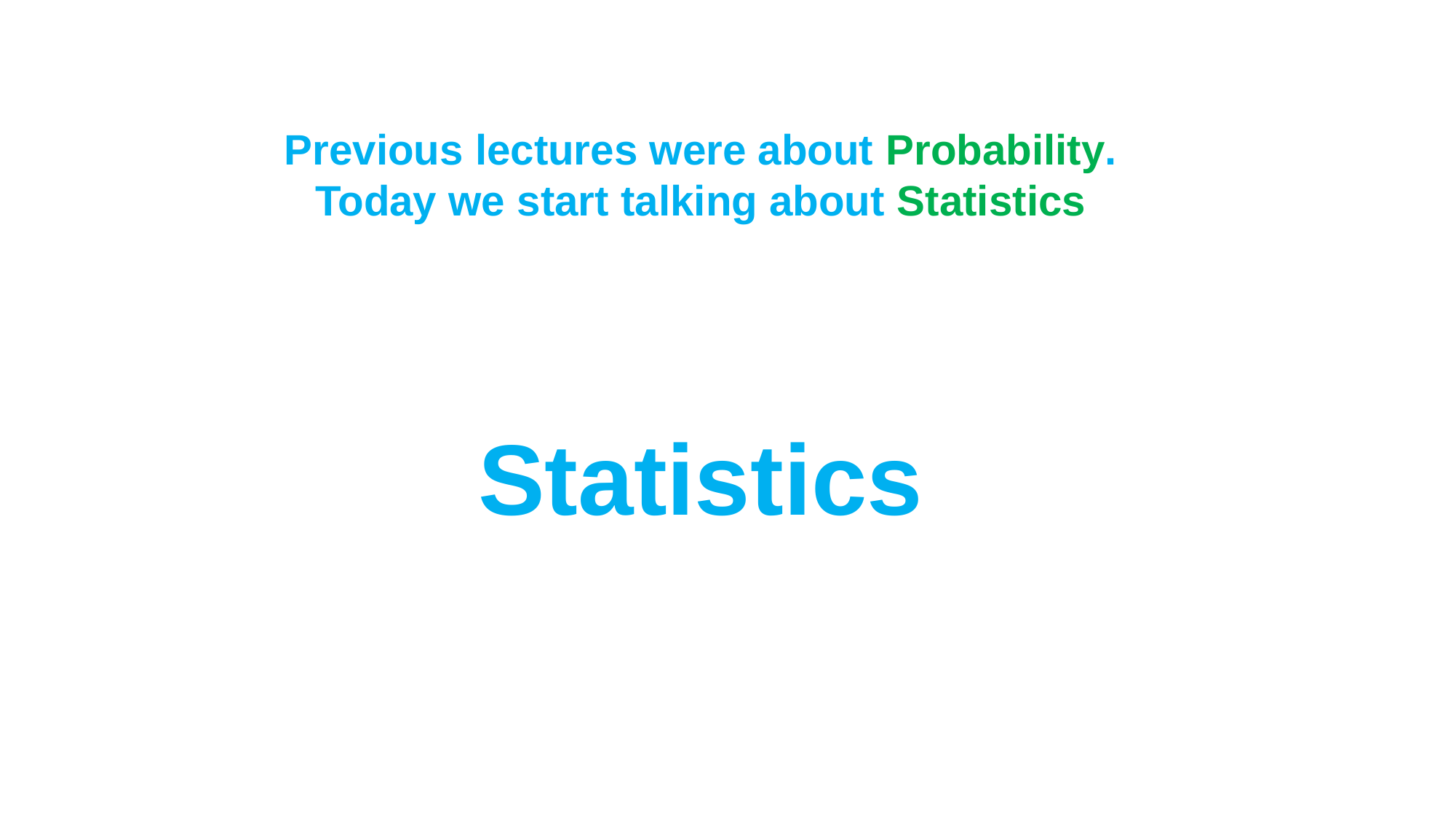

Previous lectures were about Probability.
Today we start talking about Statistics
Statistics